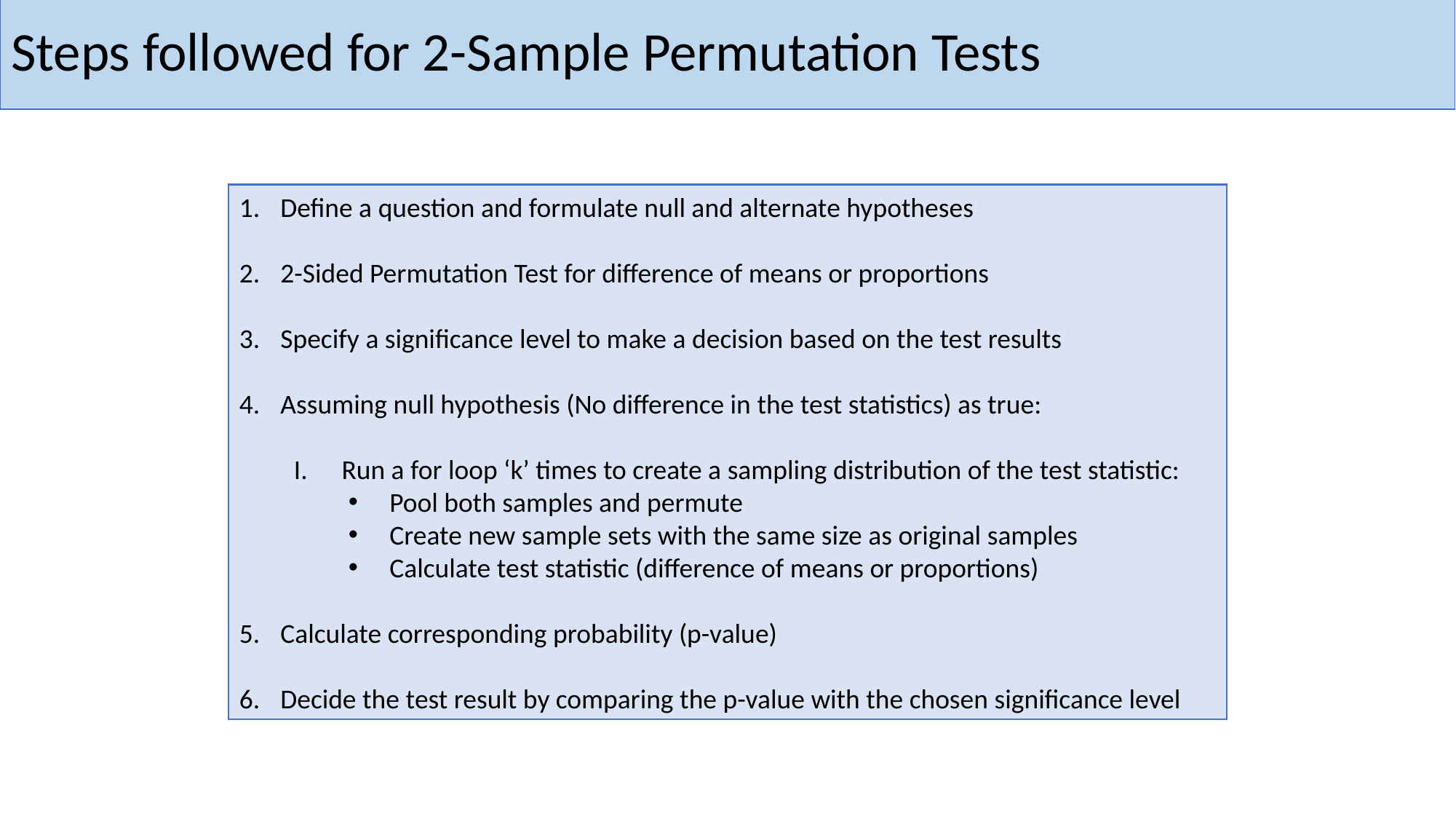

Steps followed for 2-Sample Permutation Tests
Define a question and formulate null and alternate hypotheses

2-Sided Permutation Test for difference of means or proportions

Specify a significance level to make a decision based on the test results

Assuming null hypothesis (No difference in the test statistics) as true:

Run a for loop ‘k’ times to create a sampling distribution of the test statistic:
Pool both samples and permute
Create new sample sets with the same size as original samples
Calculate test statistic (difference of means or proportions)

Calculate corresponding probability (p-value)

Decide the test result by comparing the p-value with the chosen significance level